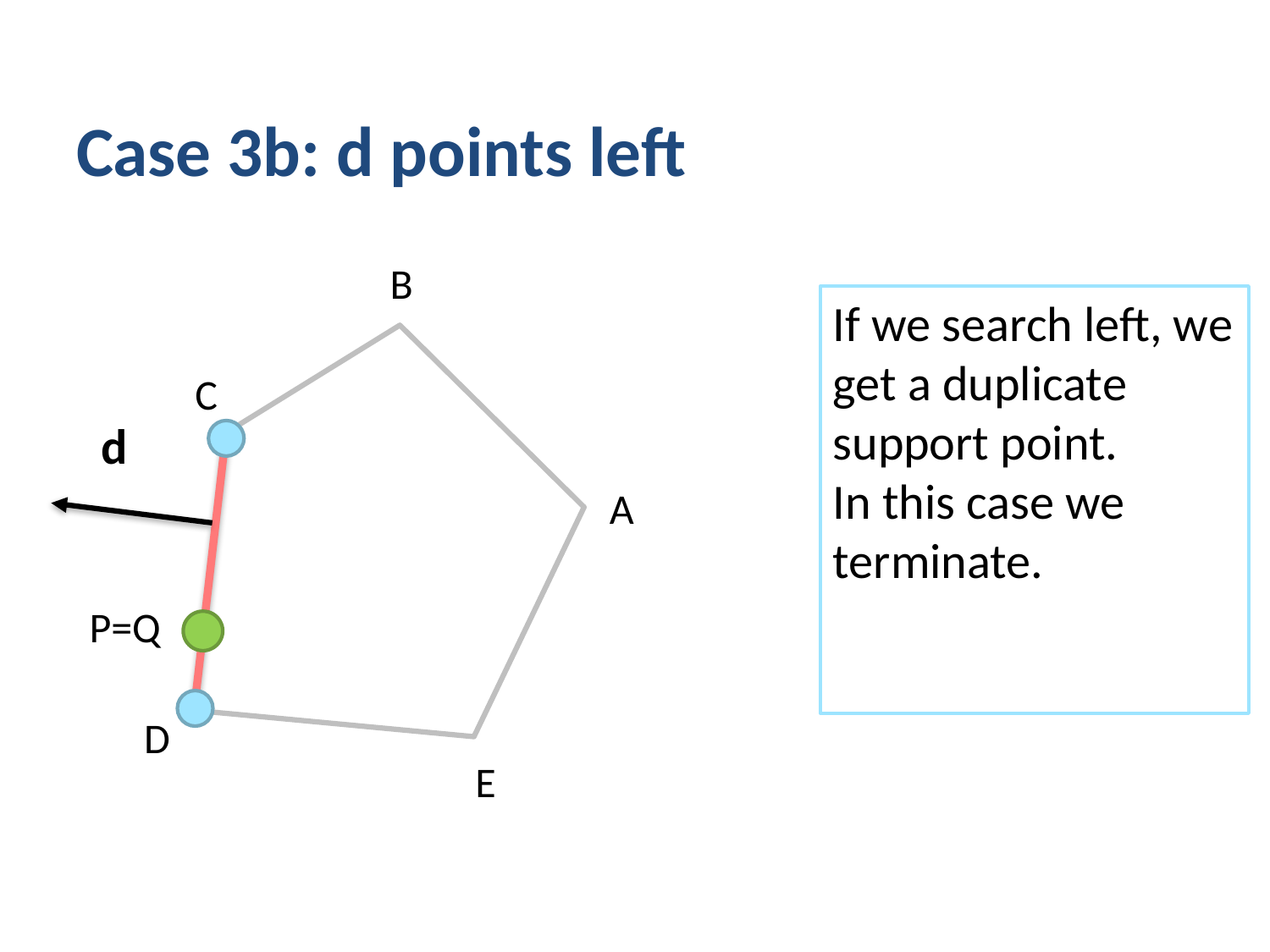

# Case 3b: d points left
B
If we search left, we get a duplicate support point.
In this case we terminate.

C
d

A
P=Q

D
E